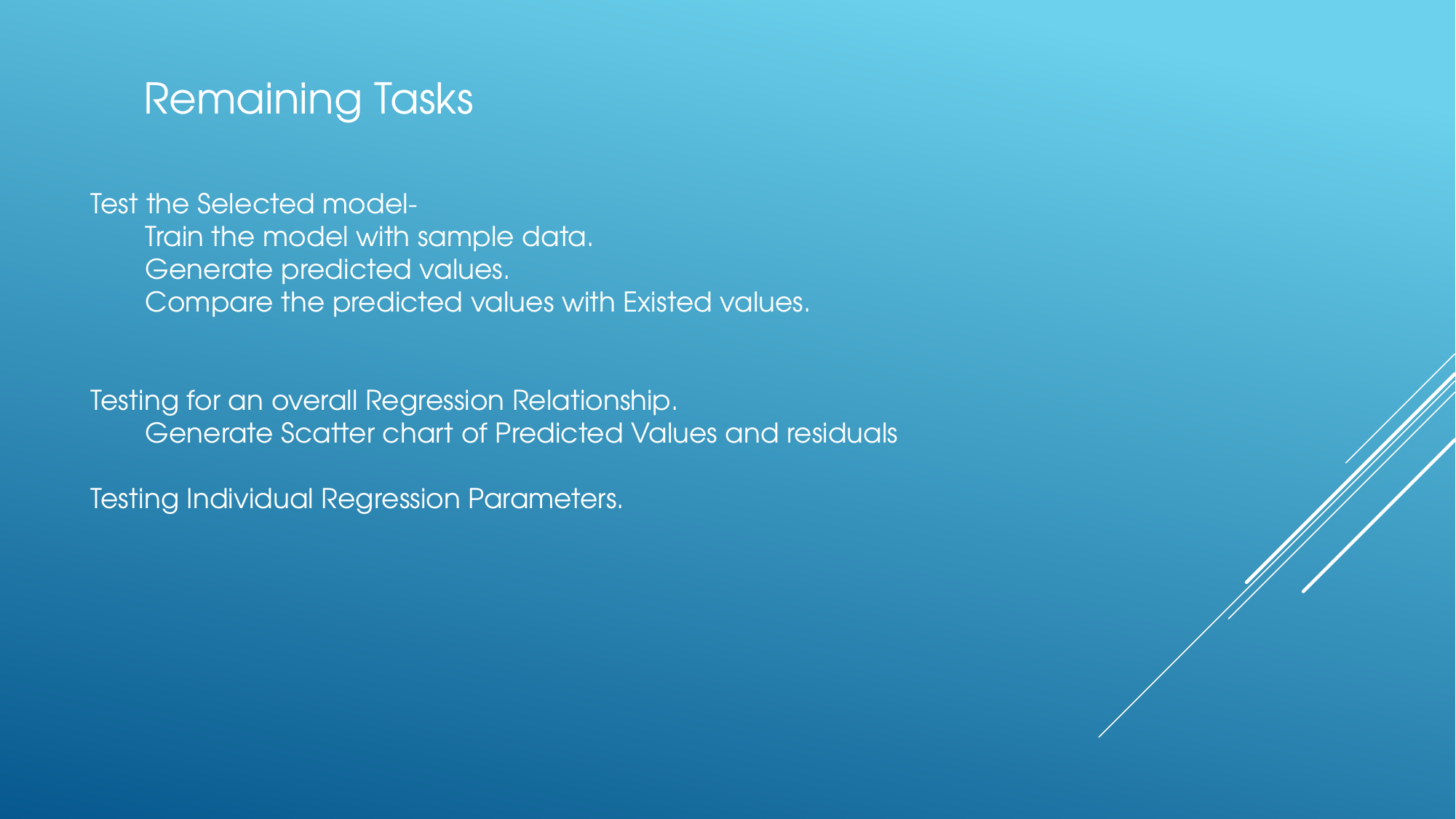

Remaining Tasks
Test the Selected model-
Train the model with sample data.
Generate predicted values.
Compare the predicted values with Existed values.

Testing for an overall Regression Relationship.
Generate Scatter chart of Predicted Values and residuals

Testing Individual Regression Parameters.